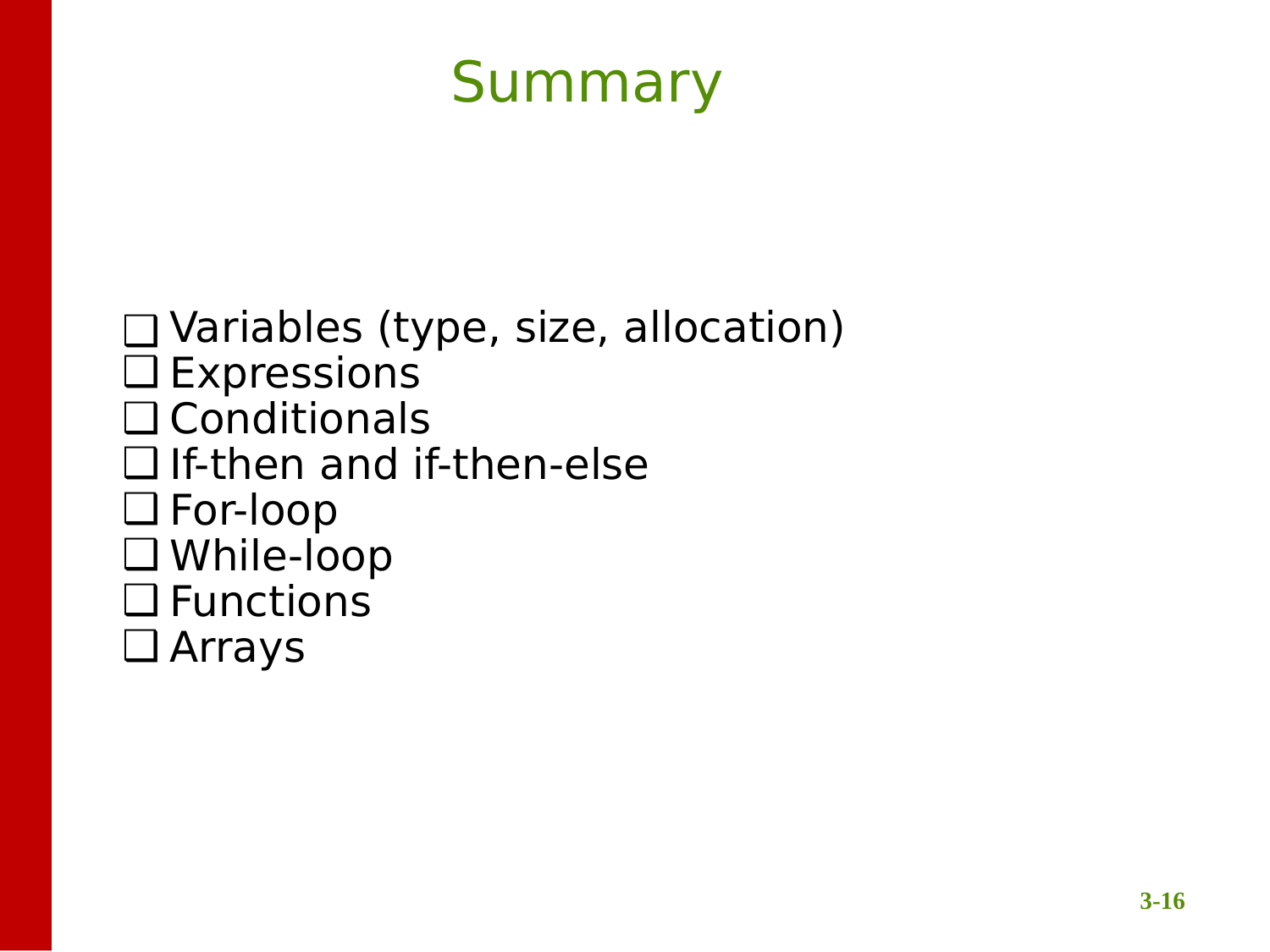

# Summary
Variables (type, size, allocation)
Expressions
Conditionals
If-then and if-then-else
For-loop
While-loop
Functions
Arrays